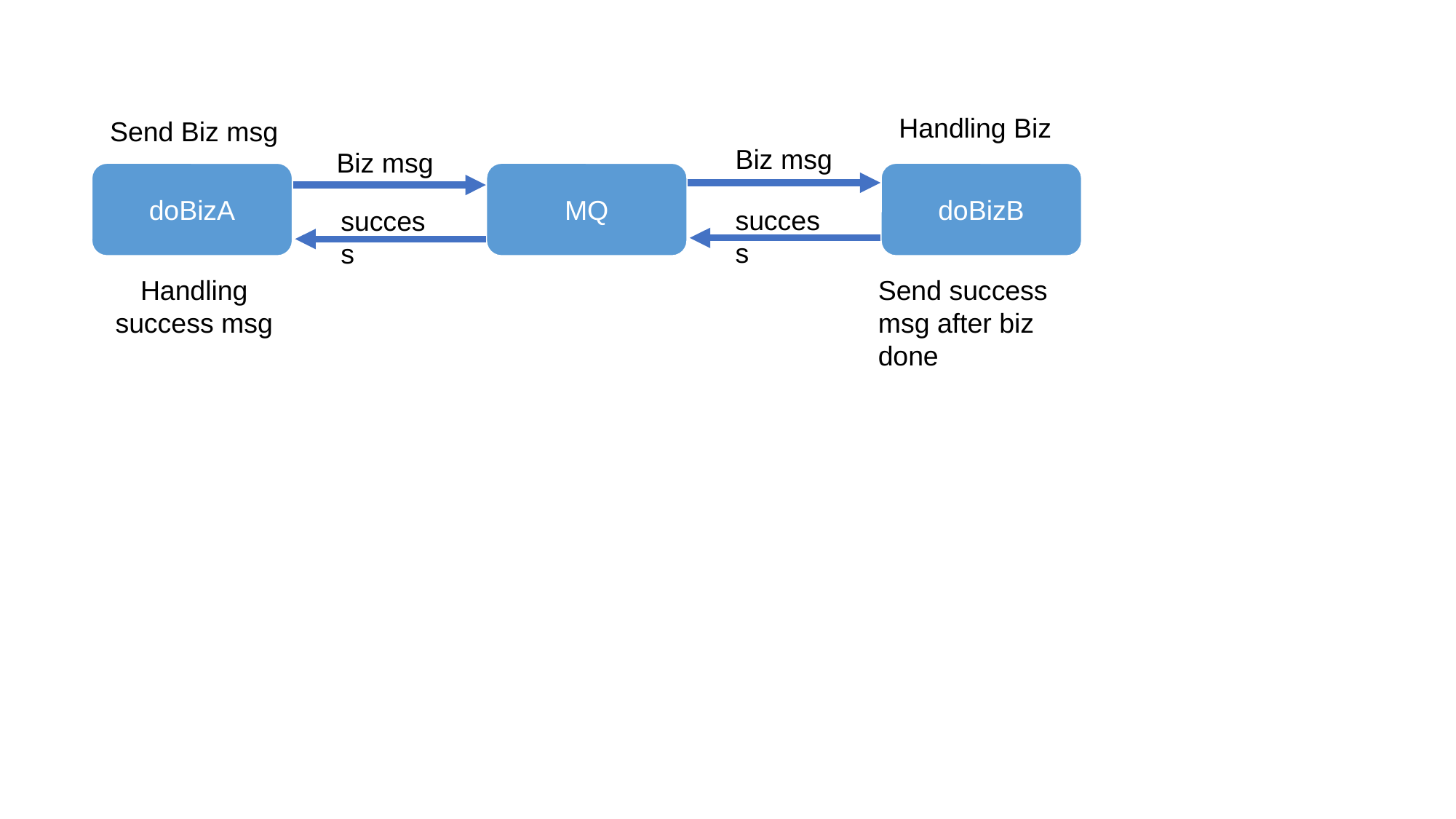

Handling Biz
Send Biz msg
Biz msg
Biz msg
doBizA
MQ
doBizB
success
success
Send success msg after biz done
Handling success msg